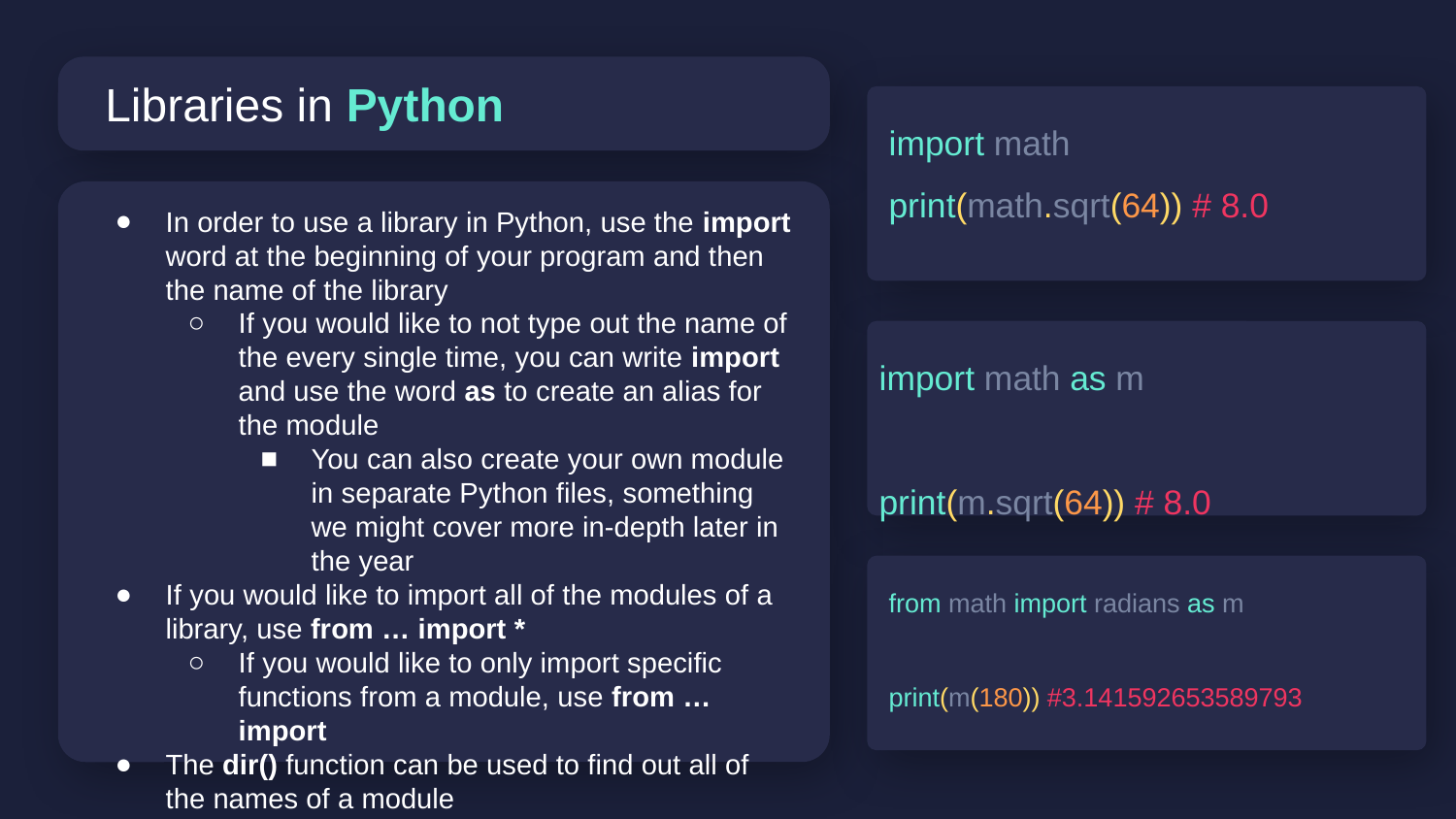

# Libraries in Python

import math
print(math.sqrt(64)) # 8.0

In order to use a library in Python, use the import word at the beginning of your program and then the name of the library
If you would like to not type out the name of the every single time, you can write import and use the word as to create an alias for the module
You can also create your own module in separate Python files, something we might cover more in-depth later in the year
If you would like to import all of the modules of a library, use from … import *
If you would like to only import specific functions from a module, use from … import
The dir() function can be used to find out all of the names of a module
import math as m

print(m.sqrt(64)) # 8.0

from math import radians as m

print(m(180)) #3.141592653589793